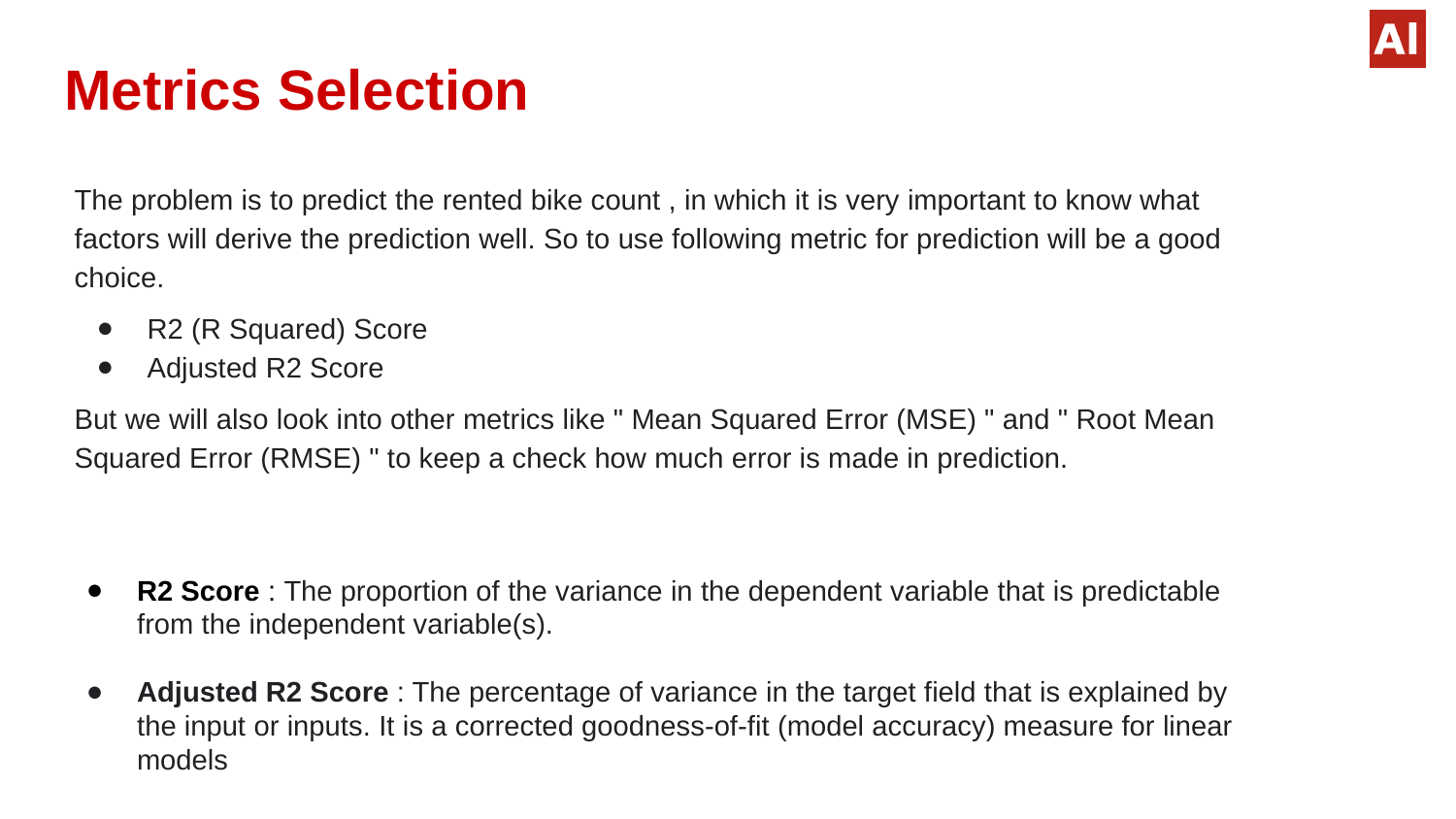

# Metrics Selection
The problem is to predict the rented bike count , in which it is very important to know what factors will derive the prediction well. So to use following metric for prediction will be a good choice.
R2 (R Squared) Score
Adjusted R2 Score
But we will also look into other metrics like " Mean Squared Error (MSE) " and " Root Mean Squared Error (RMSE) " to keep a check how much error is made in prediction.

R2 Score : The proportion of the variance in the dependent variable that is predictable from the independent variable(s).

Adjusted R2 Score : The percentage of variance in the target field that is explained by the input or inputs. It is a corrected goodness-of-fit (model accuracy) measure for linear models